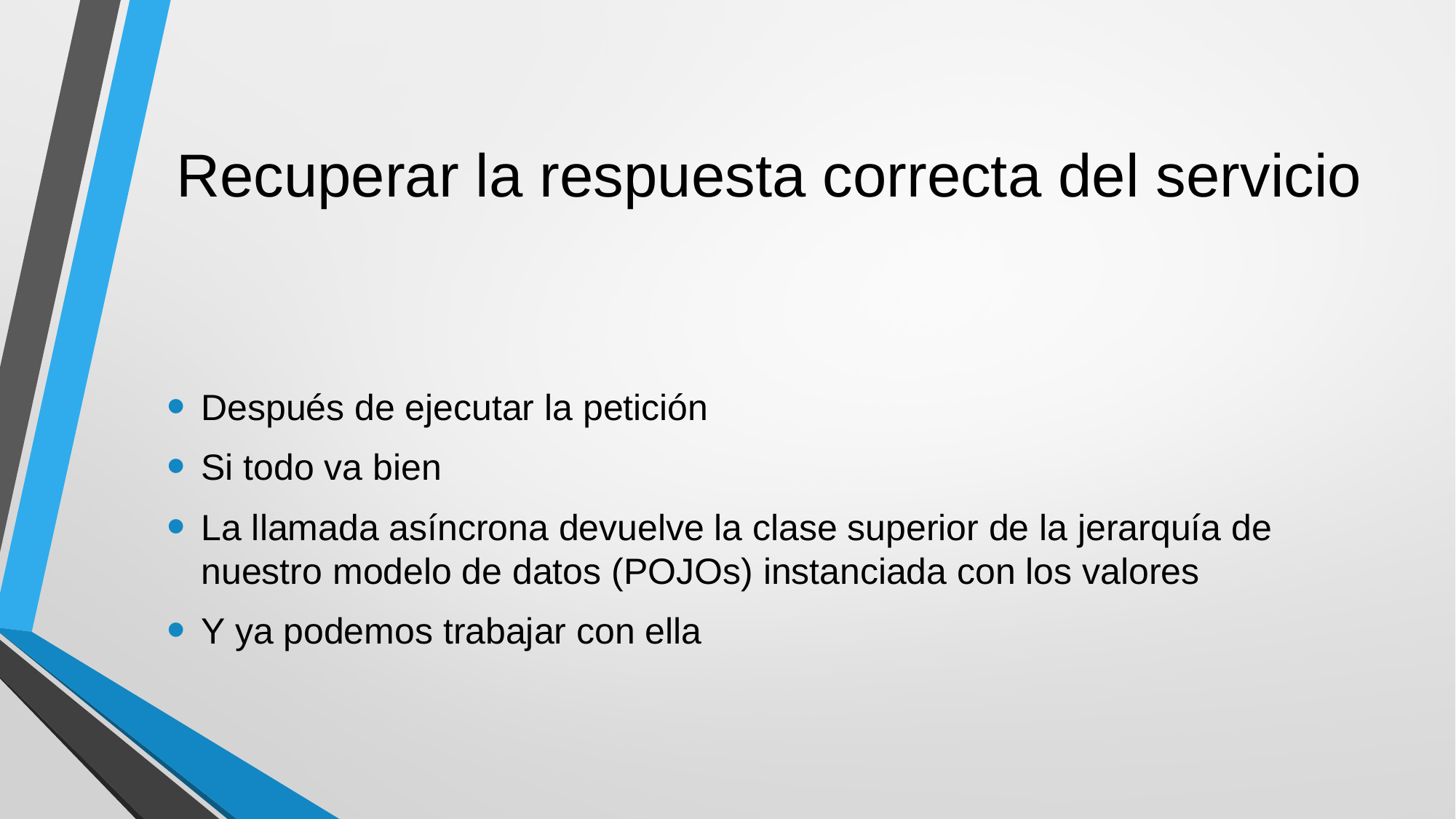

# Recuperar la respuesta correcta del servicio
Después de ejecutar la petición
Si todo va bien
La llamada asíncrona devuelve la clase superior de la jerarquía de nuestro modelo de datos (POJOs) instanciada con los valores
Y ya podemos trabajar con ella